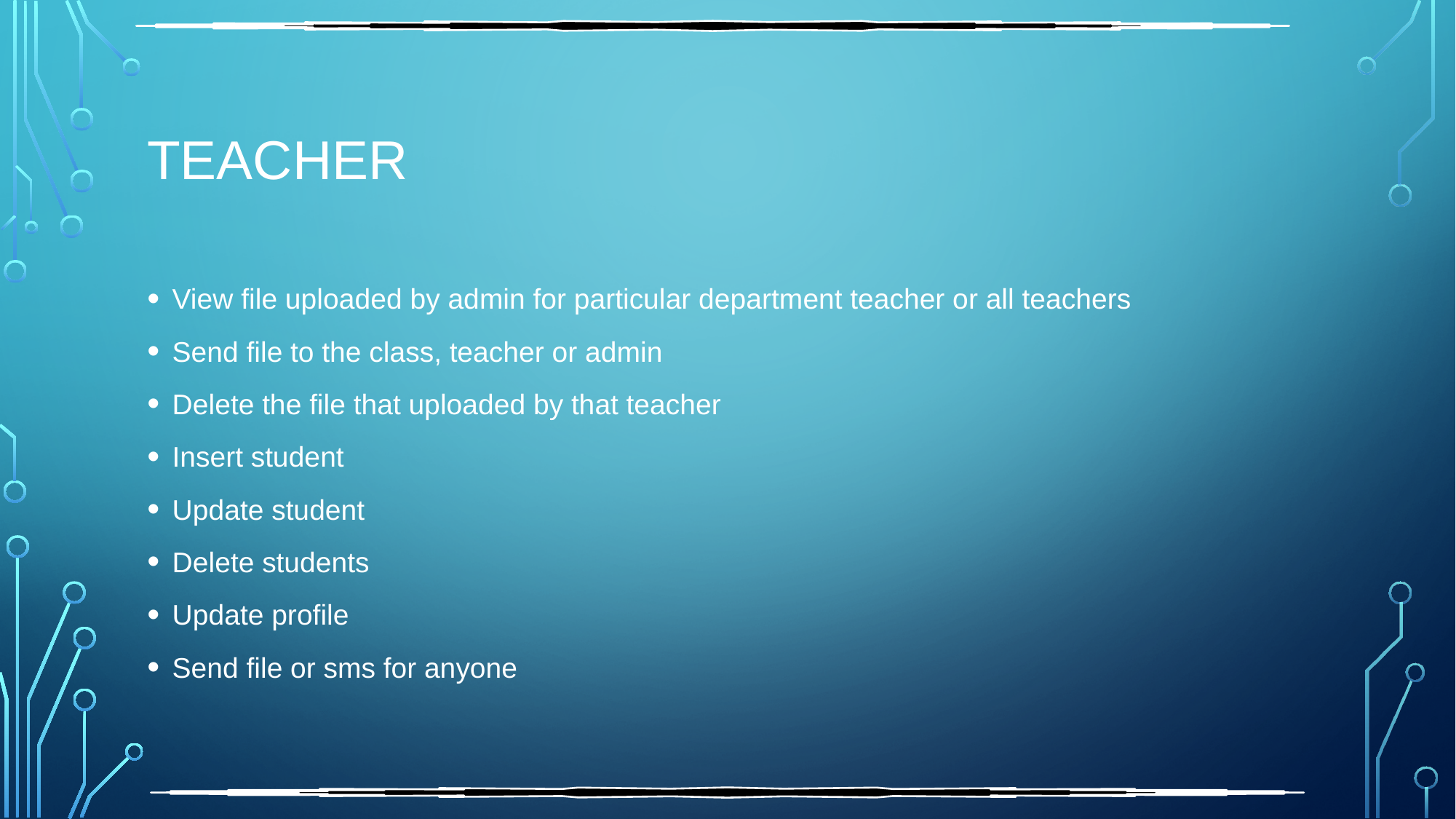

# Teacher
View file uploaded by admin for particular department teacher or all teachers
Send file to the class, teacher or admin
Delete the file that uploaded by that teacher
Insert student
Update student
Delete students
Update profile
Send file or sms for anyone